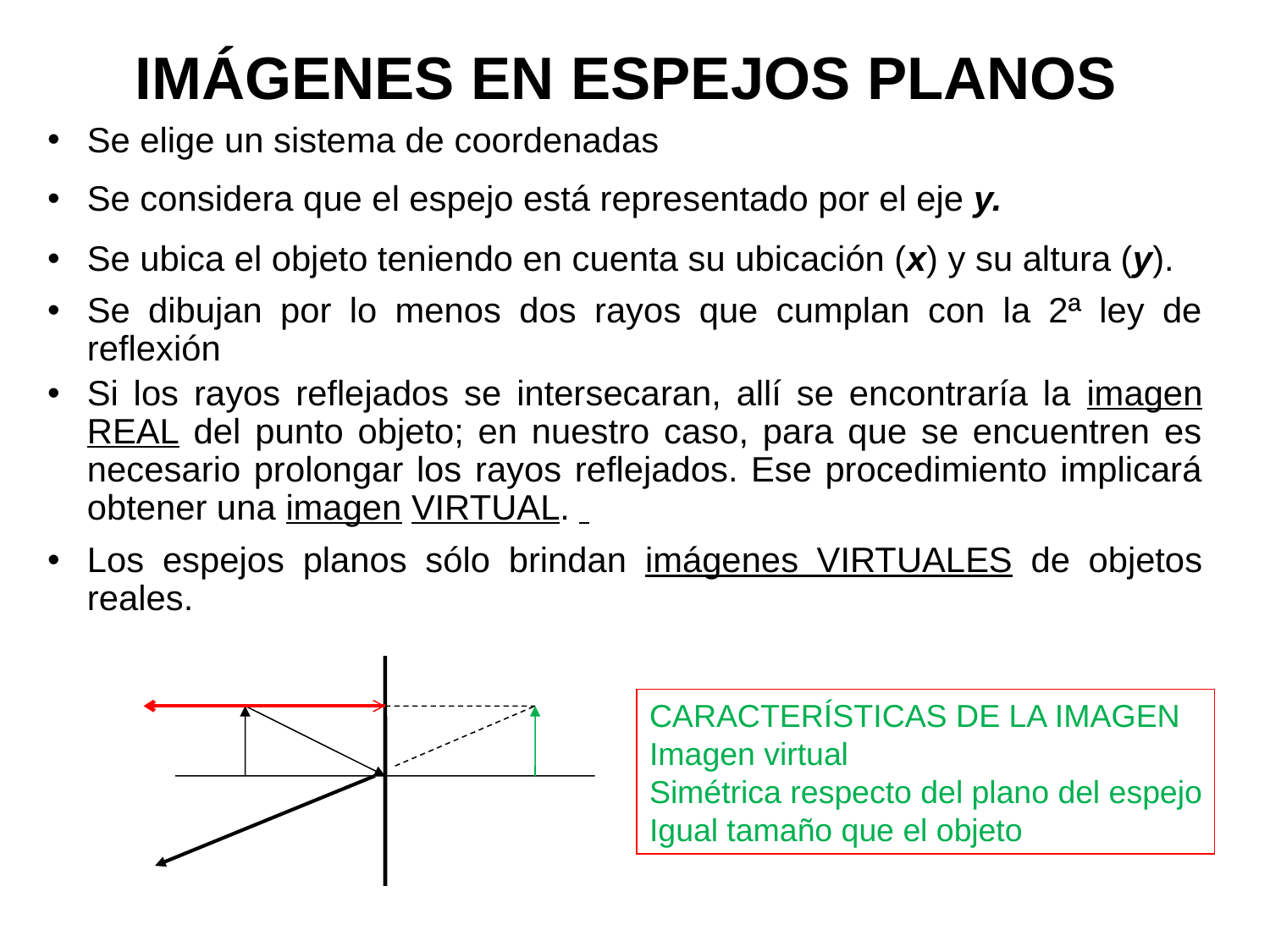

# IMÁGENES EN ESPEJOS PLANOS
Se elige un sistema de coordenadas
Se considera que el espejo está representado por el eje y.
Se ubica el objeto teniendo en cuenta su ubicación (x) y su altura (y).
Se dibujan por lo menos dos rayos que cumplan con la 2ª ley de reflexión
Si los rayos reflejados se intersecaran, allí se encontraría la imagen REAL del punto objeto; en nuestro caso, para que se encuentren es necesario prolongar los rayos reflejados. Ese procedimiento implicará obtener una imagen VIRTUAL.
Los espejos planos sólo brindan imágenes VIRTUALES de objetos reales.

CARACTERÍSTICAS DE LA IMAGEN
Imagen virtual
Simétrica respecto del plano del espejo
Igual tamaño que el objeto